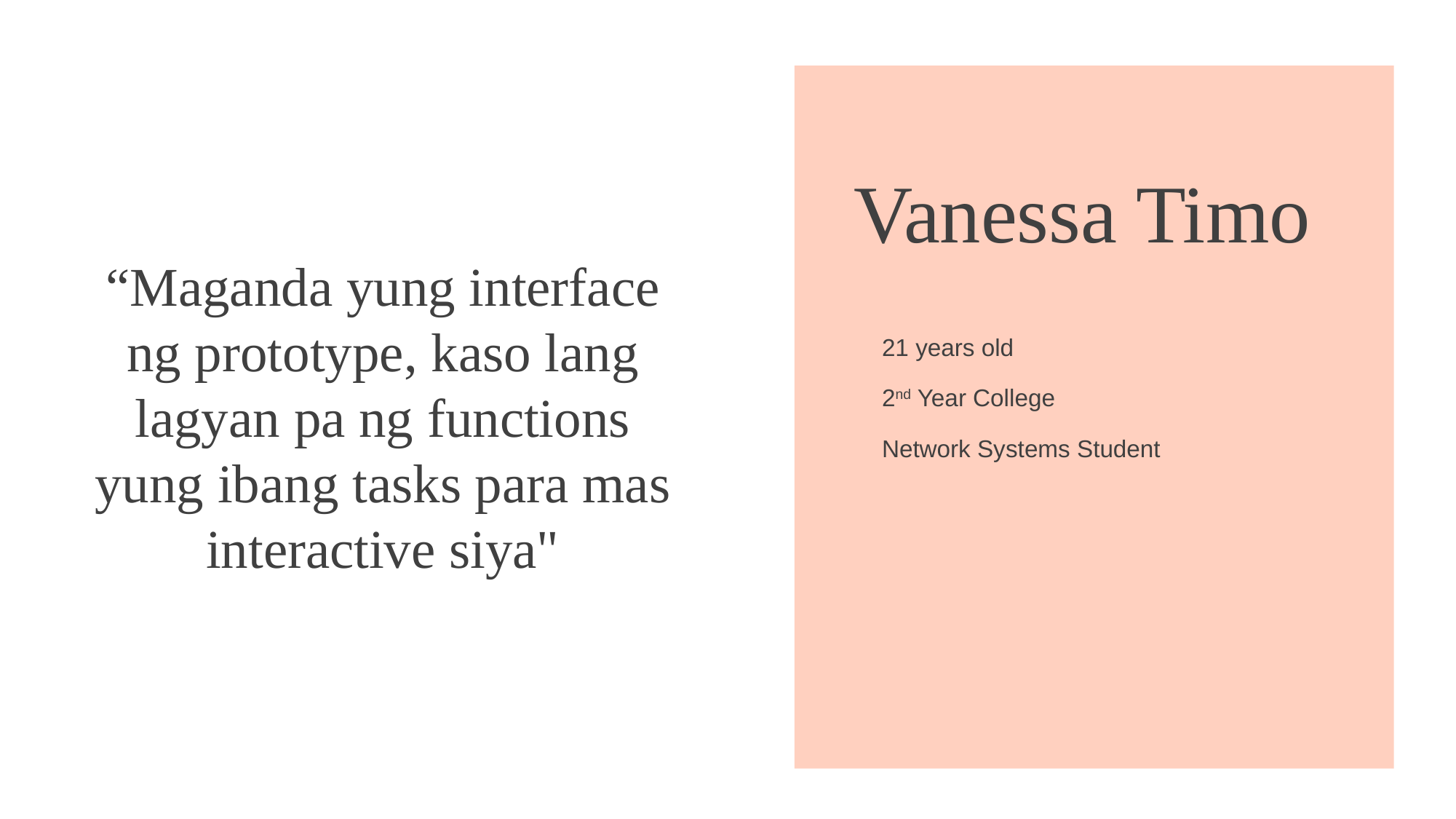

Vanessa Timo
“Maganda yung interface ng prototype, kaso lang lagyan pa ng functions yung ibang tasks para mas interactive siya"
21 years old
2nd Year College
Network Systems Student